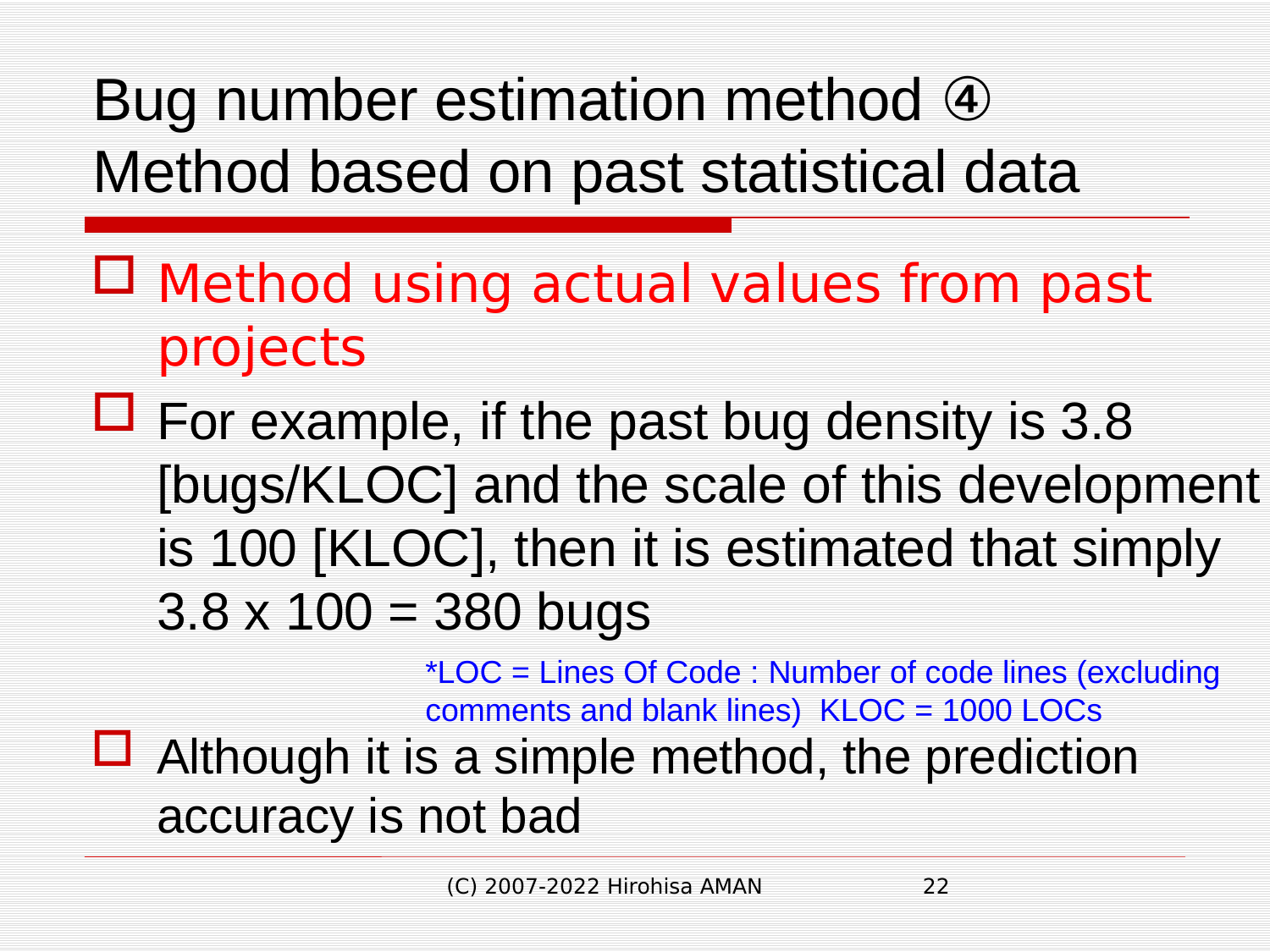

# Bug number estimation method ④ Method based on past statistical data
Method using actual values ​​from past projects
For example, if the past bug density is 3.8 [bugs/KLOC] and the scale of this development is 100 [KLOC], then it is estimated that simply 3.8 x 100 = 380 bugs

Although it is a simple method, the prediction accuracy is not bad
*LOC = Lines Of Code : Number of code lines (excluding comments and blank lines)  KLOC = 1000 LOCs
(C) 2007-2022 Hirohisa AMAN
22